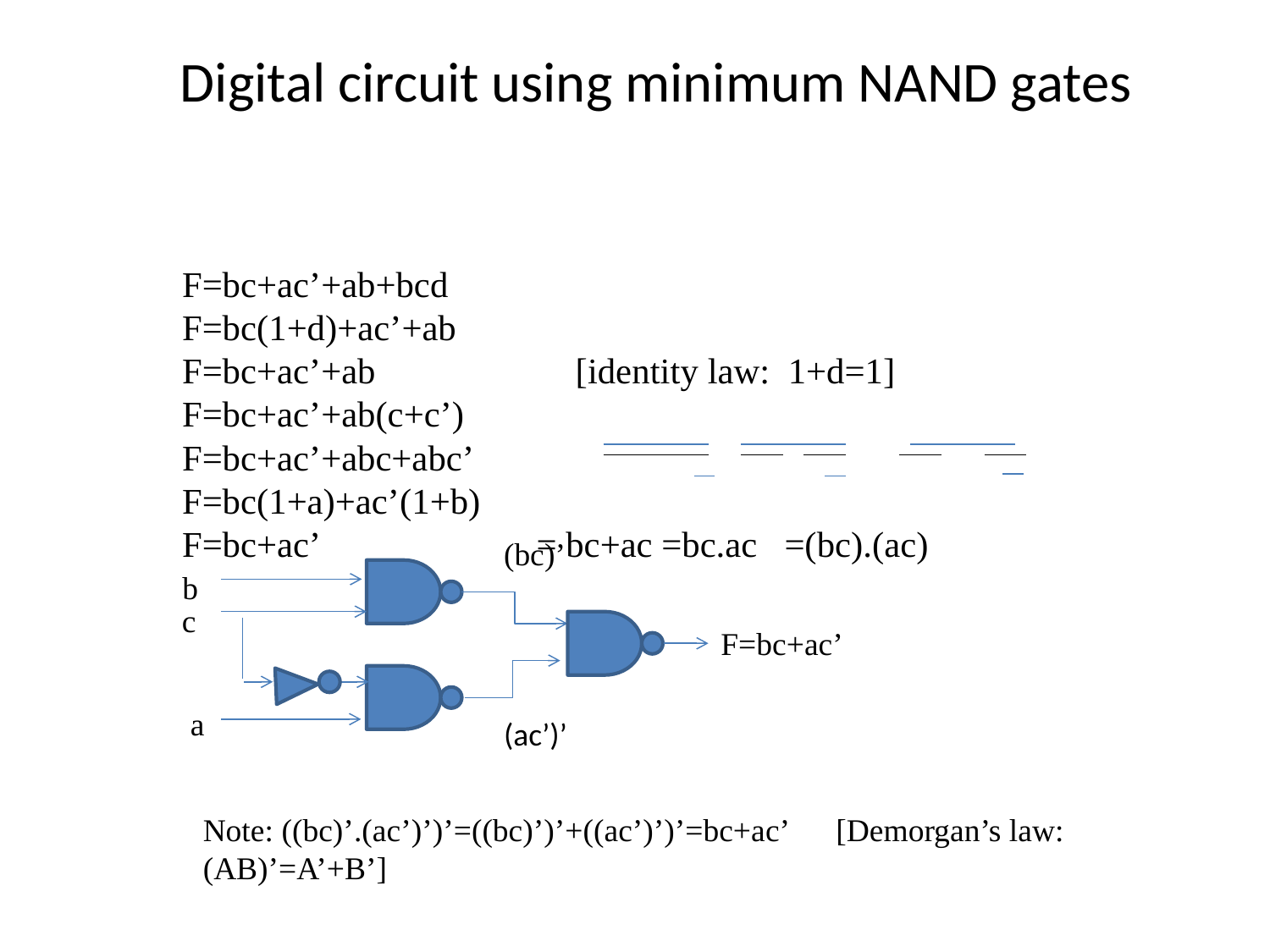

# Digital circuit using minimum NAND gates

F=bc+ac’+ab+bcd
F=bc(1+d)+ac’+ab
F=bc+ac’+ab                      [identity law:  1+d=1]
F=bc+ac’+ab(c+c’)
F=bc+ac’+abc+abc’
F=bc(1+a)+ac’(1+b)
F=bc+ac’                        = bc+ac =bc.ac   =(bc).(ac)

(bc)’

b
c
F=bc+ac’
a
Note: ((bc)’.(ac’)’)’=((bc)’)’+((ac’)’)’=bc+ac’      [Demorgan’s law: (AB)’=A’+B’]

(ac’)’